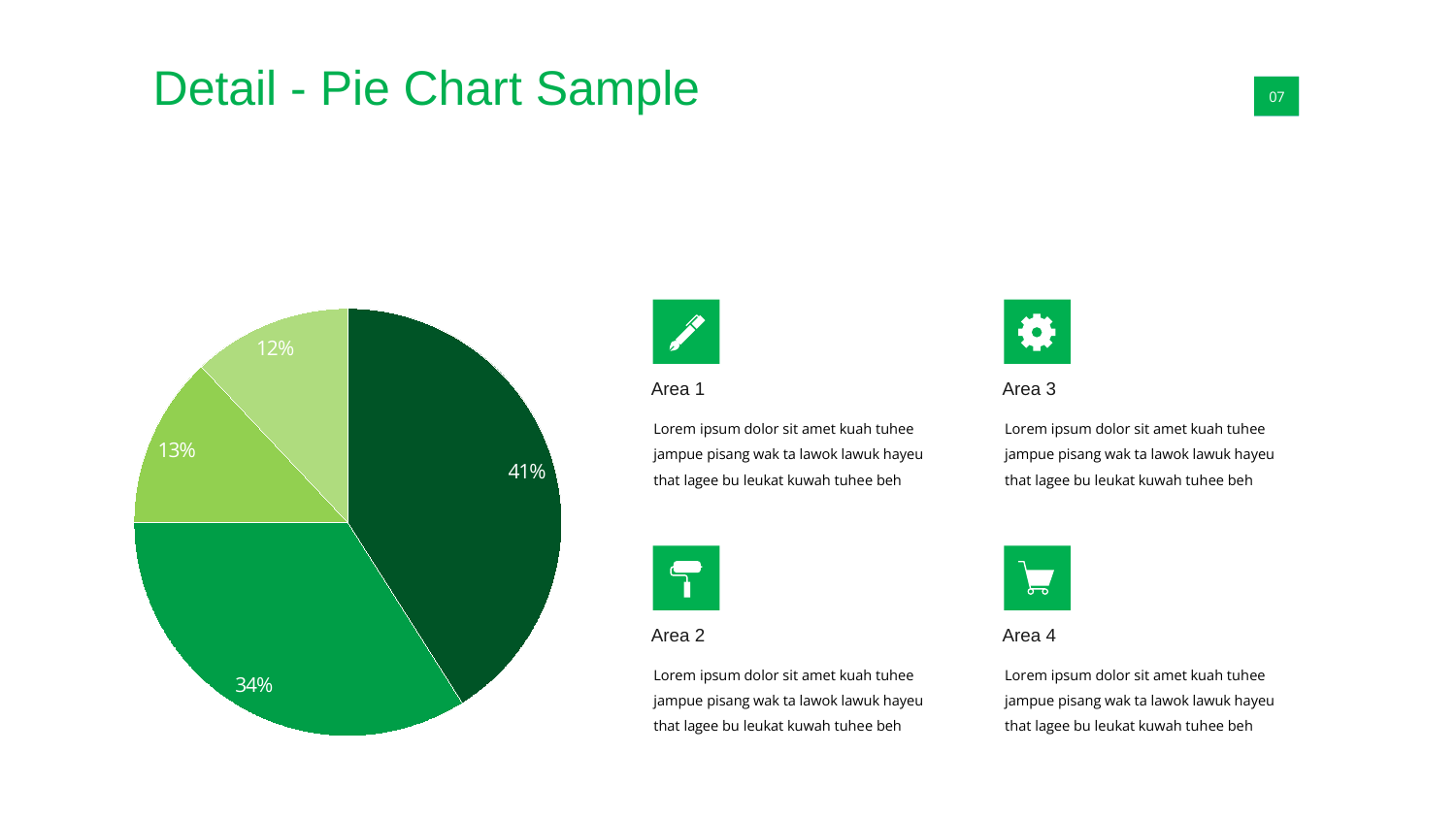

Detail - Pie Chart Sample

01
07

Area 1
Lorem ipsum dolor sit amet kuah tuhee jampue pisang wak ta lawok lawuk hayeu that lagee bu leukat kuwah tuhee beh

Area 3
Lorem ipsum dolor sit amet kuah tuhee jampue pisang wak ta lawok lawuk hayeu that lagee bu leukat kuwah tuhee beh

### Chart

| Category | Sales |
|---|---|
| 1st Qtr | 4.1 |
| 2nd Qtr | 3.4 |
| 3 | 1.3 |
| 4 | 1.2 |

Area 2
Lorem ipsum dolor sit amet kuah tuhee jampue pisang wak ta lawok lawuk hayeu that lagee bu leukat kuwah tuhee beh

Area 4
Lorem ipsum dolor sit amet kuah tuhee jampue pisang wak ta lawok lawuk hayeu that lagee bu leukat kuwah tuhee beh